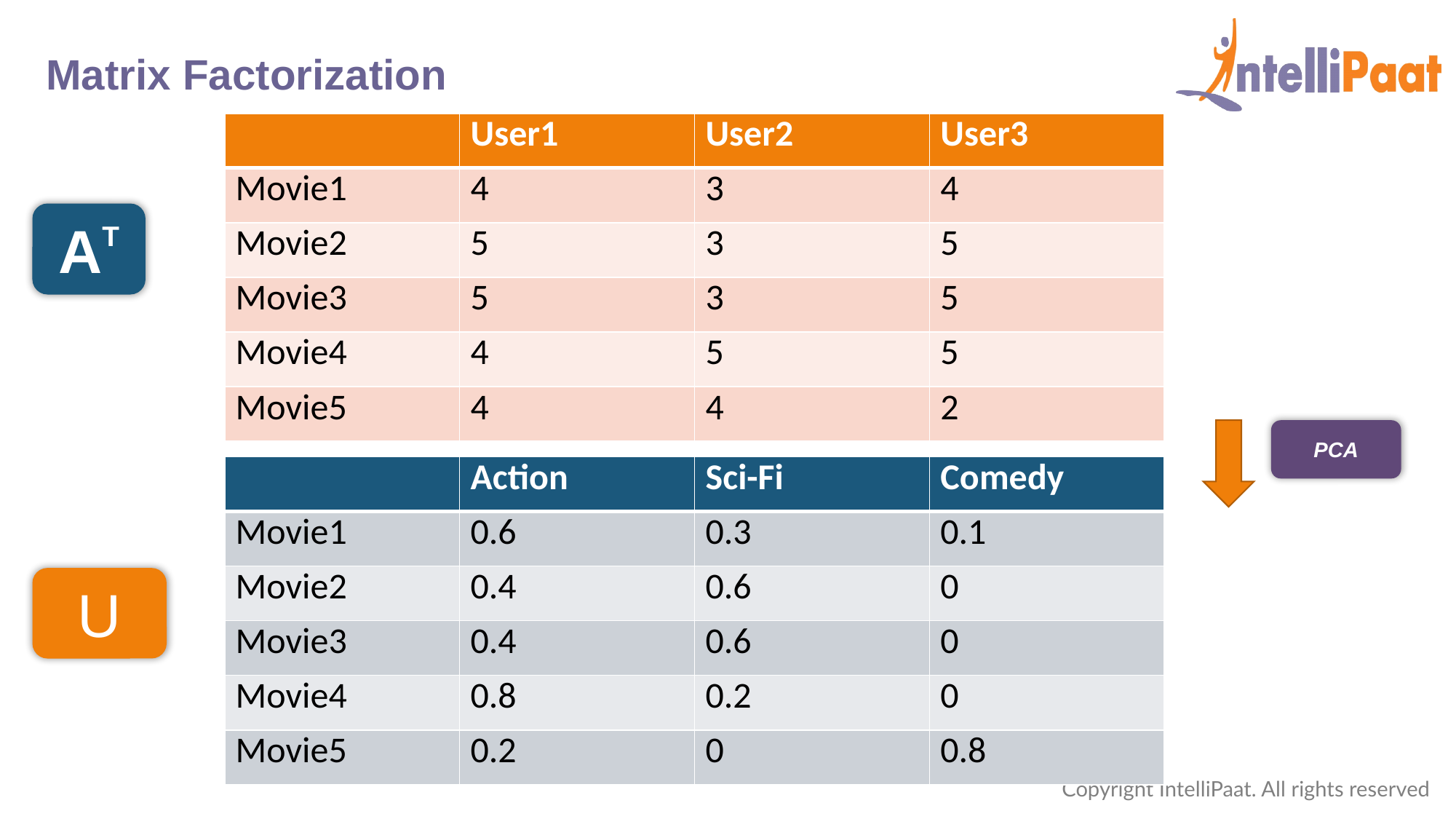

Matrix Factorization
|  | User1 | User2 | User3 |
| --- | --- | --- | --- |
| Movie1 | 4 | 3 | 4 |
| Movie2 | 5 | 3 | 5 |
| Movie3 | 5 | 3 | 5 |
| Movie4 | 4 | 5 | 5 |
| Movie5 | 4 | 4 | 2 |
AT

PCA
|  | Action | Sci-Fi | Comedy |
| --- | --- | --- | --- |
| Movie1 | 0.6 | 0.3 | 0.1 |
| Movie2 | 0.4 | 0.6 | 0 |
| Movie3 | 0.4 | 0.6 | 0 |
| Movie4 | 0.8 | 0.2 | 0 |
| Movie5 | 0.2 | 0 | 0.8 |
U